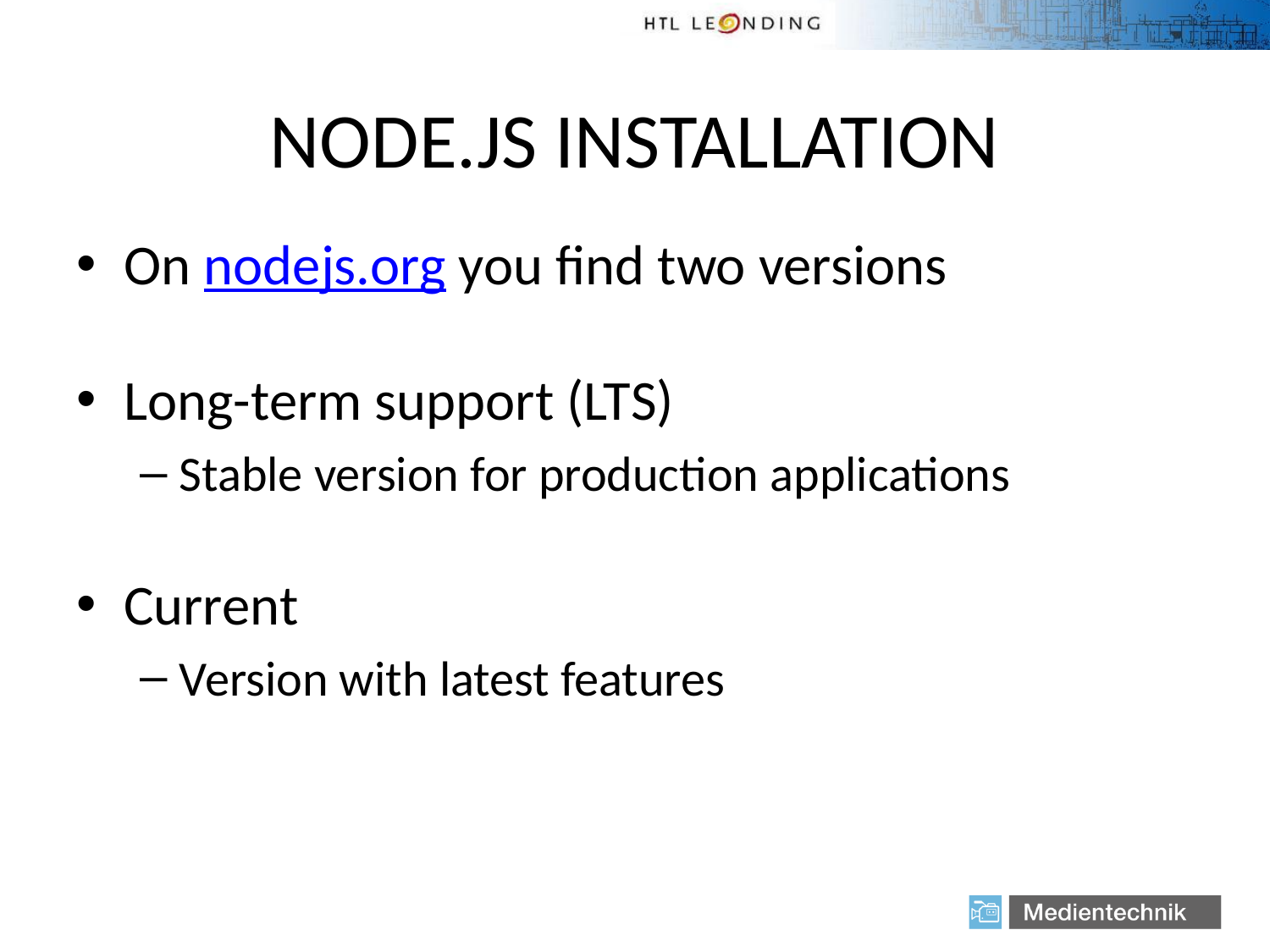

# NODE.JS INSTALLATION
On nodejs.org you find two versions

Long-term support (LTS)
Stable version for production applications

Current
Version with latest features